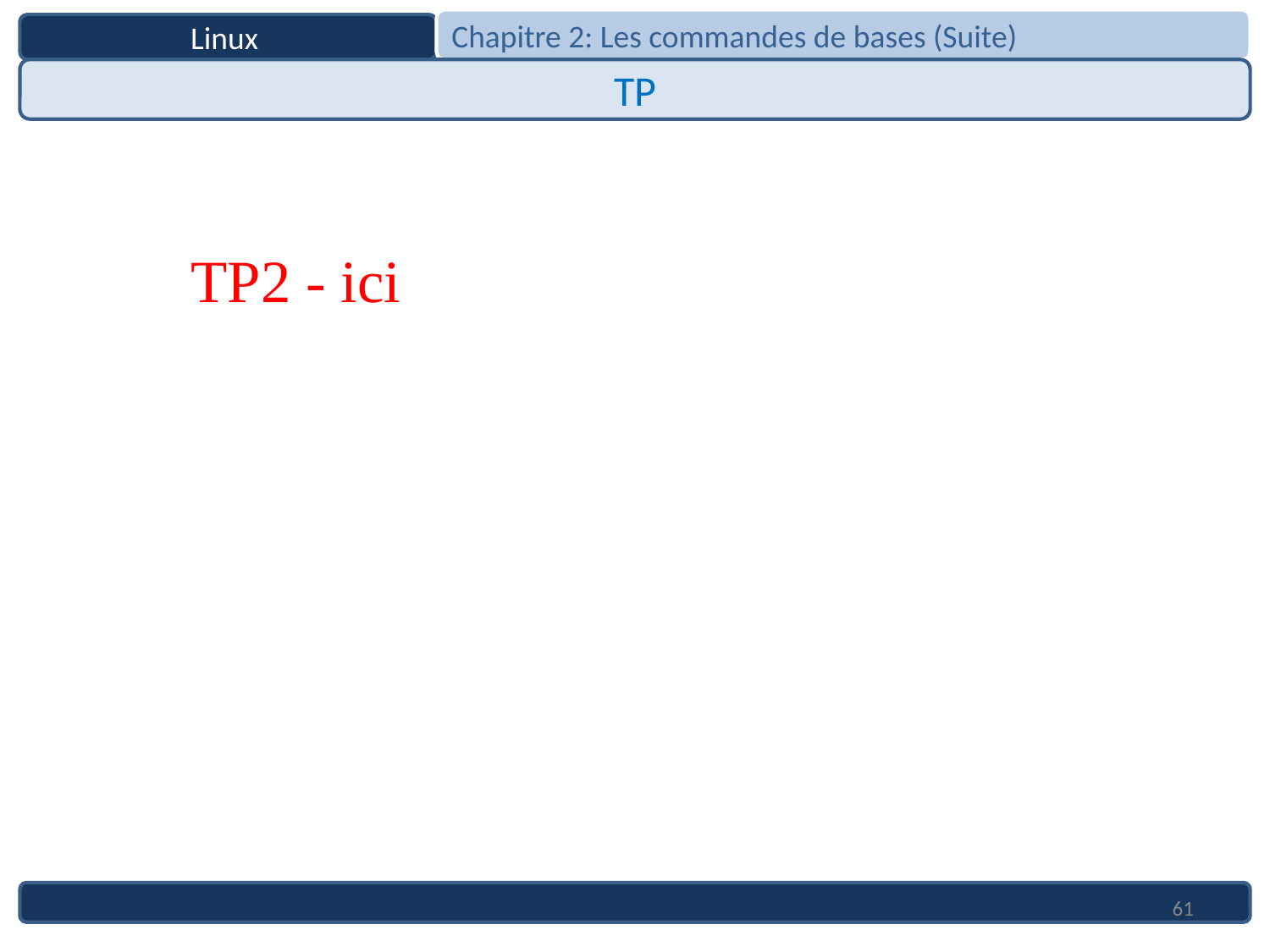

Chapitre 2: Les commandes de bases (Suite)
Linux
TP
TP2 - ici

61